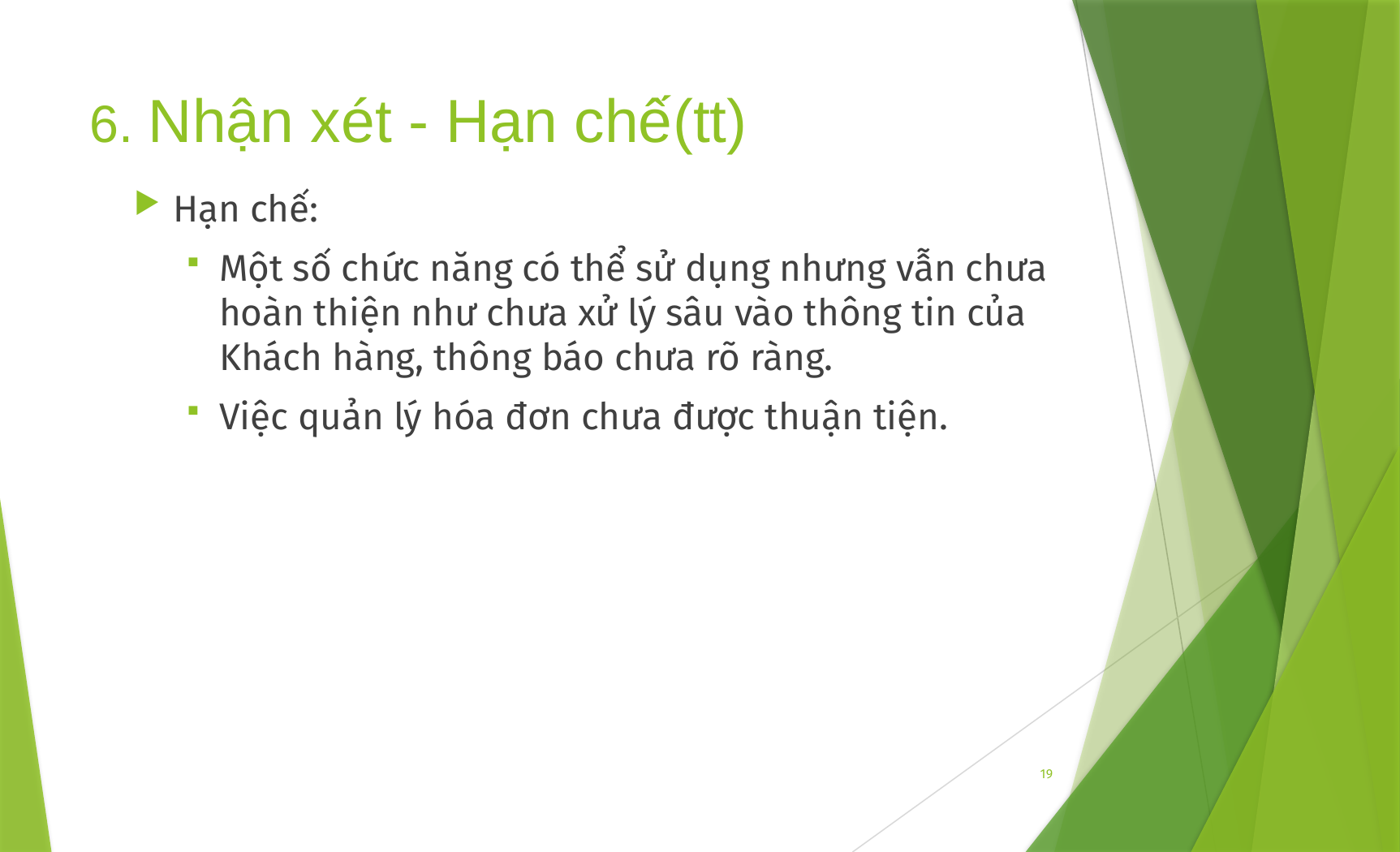

# 6. Nhận xét - Hạn chế(tt)
Hạn chế:
Một số chức năng có thể sử dụng nhưng vẫn chưa hoàn thiện như chưa xử lý sâu vào thông tin của Khách hàng, thông báo chưa rõ ràng.
Việc quản lý hóa đơn chưa được thuận tiện.

19